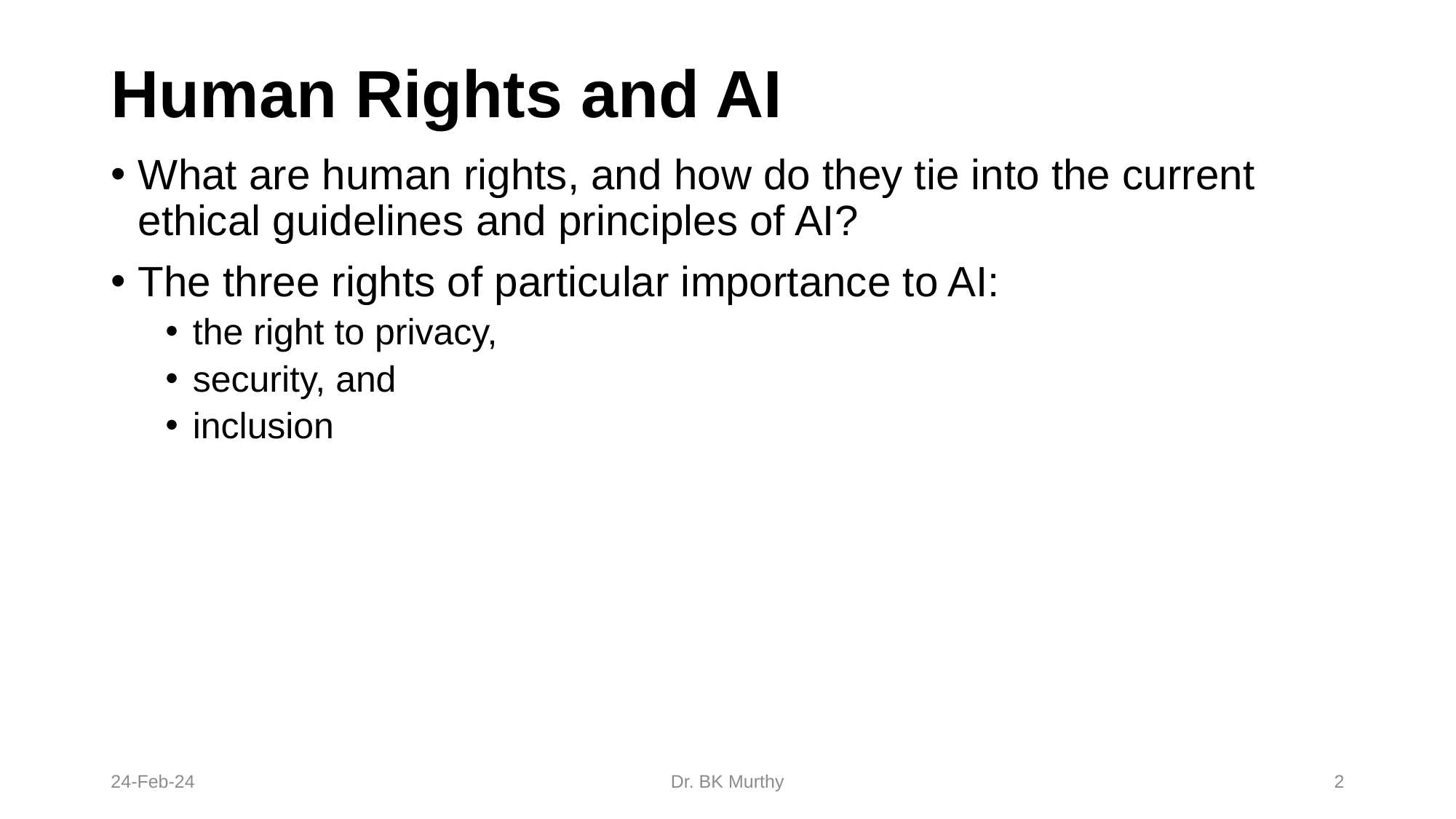

# Human Rights and AI
What are human rights, and how do they tie into the current ethical guidelines and principles of AI?
The three rights of particular importance to AI:
the right to privacy,
security, and
inclusion
24-Feb-24
Dr. BK Murthy
2